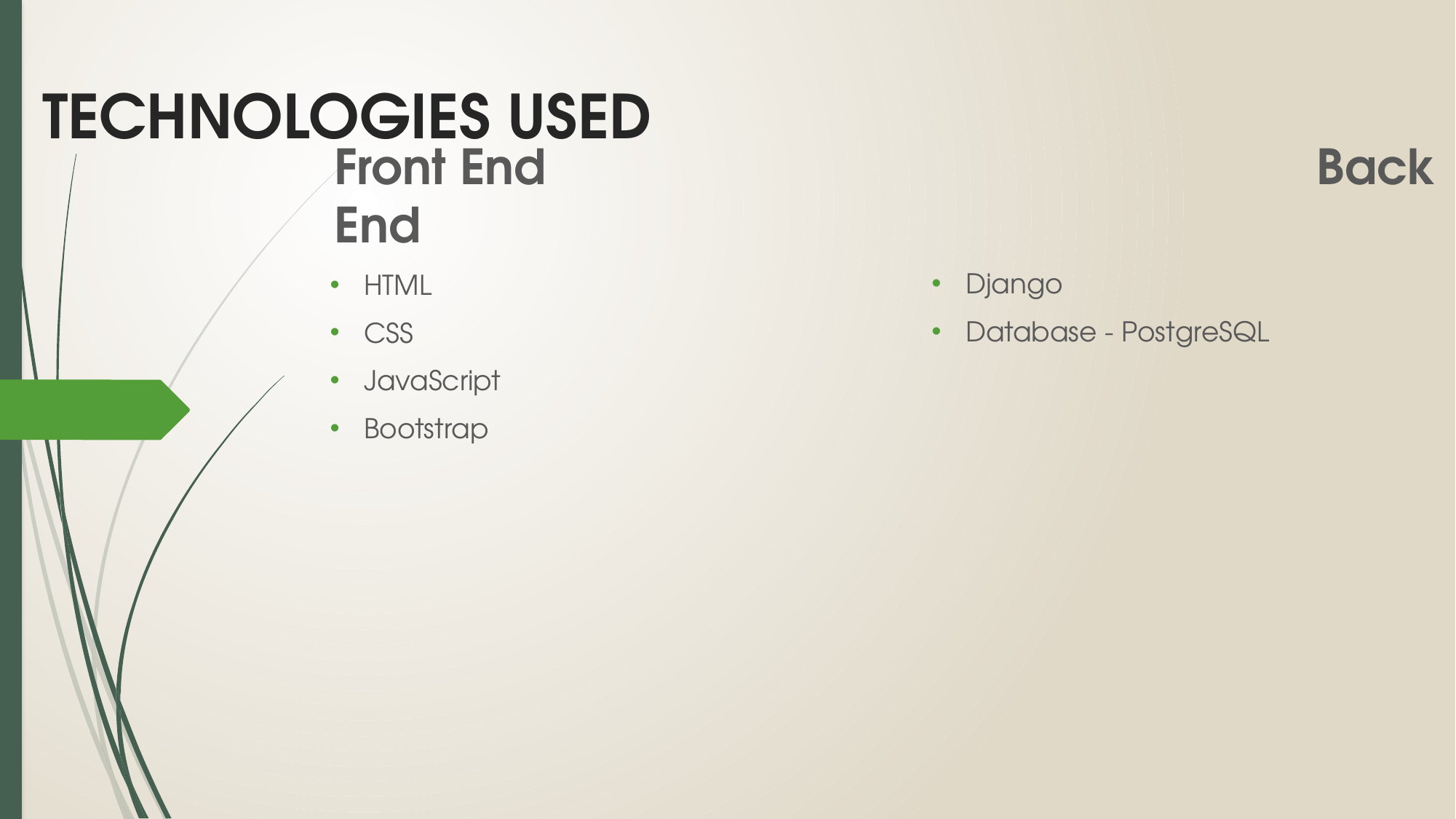

# TECHNOLOGIES USED
Django
Database - PostgreSQL
Front End								Back End
HTML
CSS
JavaScript
Bootstrap